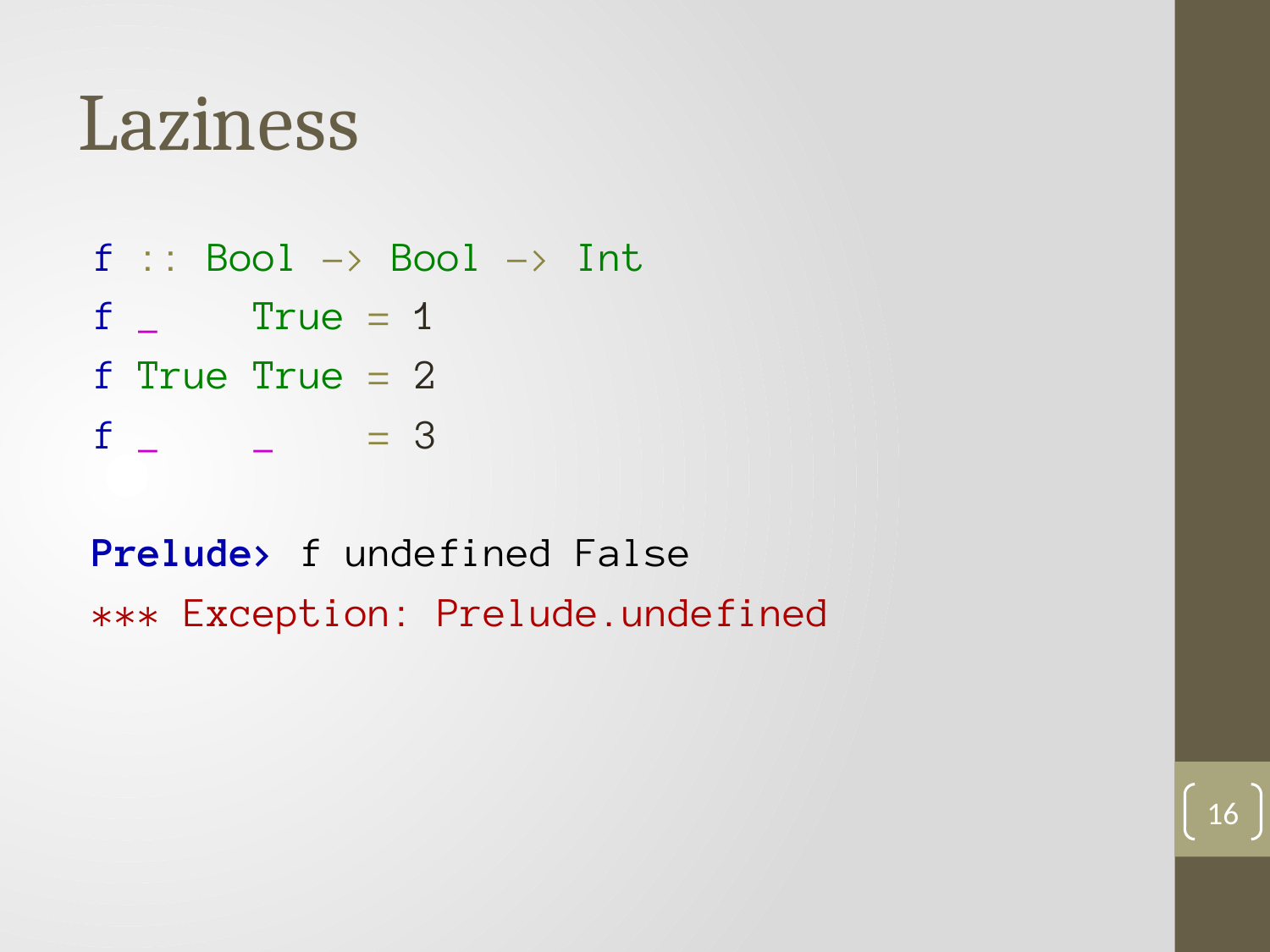

# Laziness
f :: Bool -> Bool -> Int
f _    True = 1
f True True = 2
f _    _    = 3

Prelude> f undefined False
*** Exception: Prelude.undefined
16